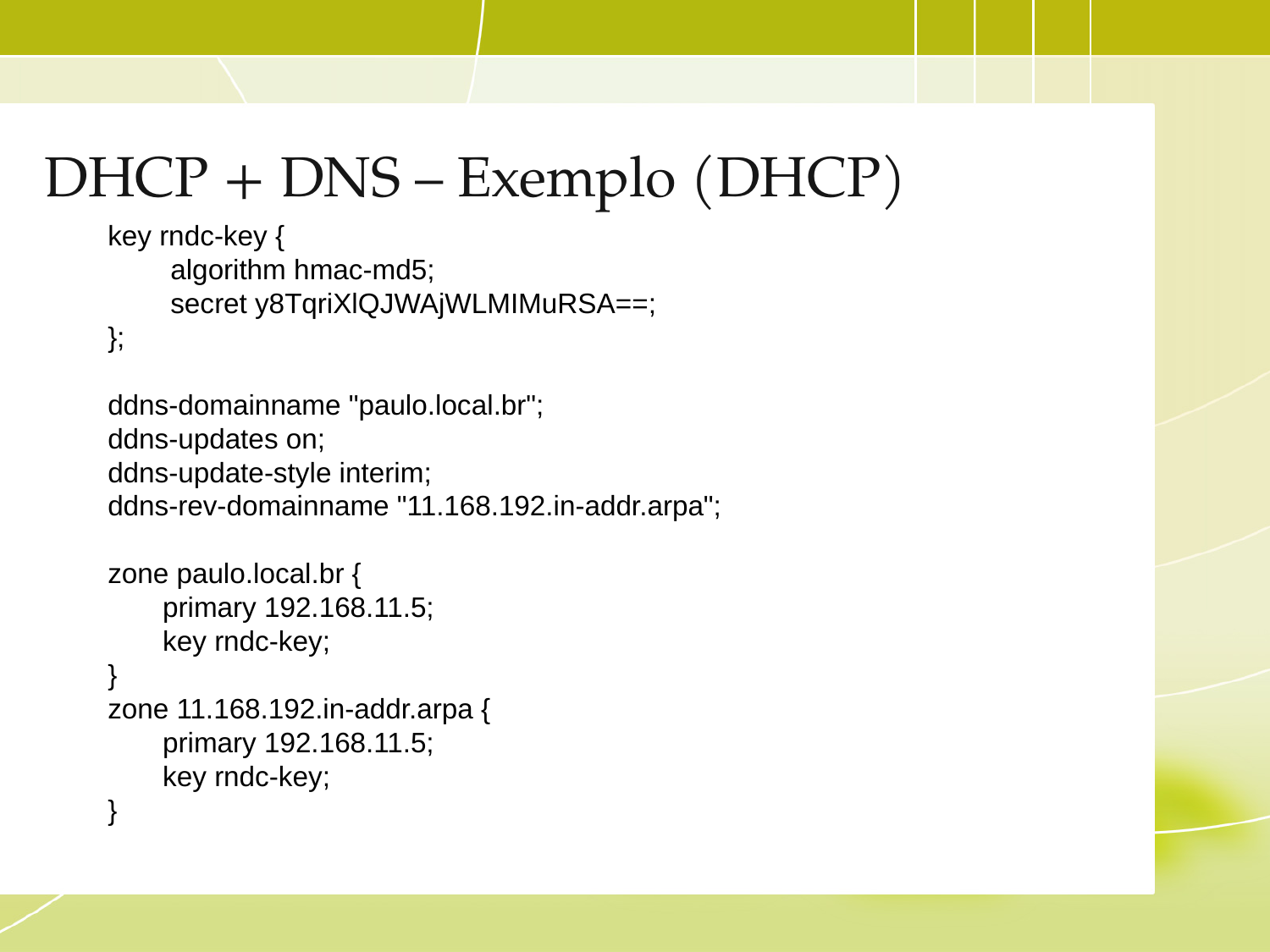

# DHCP + DNS – Exemplo (DHCP)
key rndc-key {
        algorithm hmac-md5;
        secret y8TqriXlQJWAjWLMIMuRSA==;
};

ddns-domainname "paulo.local.br";
ddns-updates on;
ddns-update-style interim;
ddns-rev-domainname "11.168.192.in-addr.arpa";

zone paulo.local.br {
       primary 192.168.11.5;
       key rndc-key;
}
zone 11.168.192.in-addr.arpa {
       primary 192.168.11.5;
       key rndc-key;
}